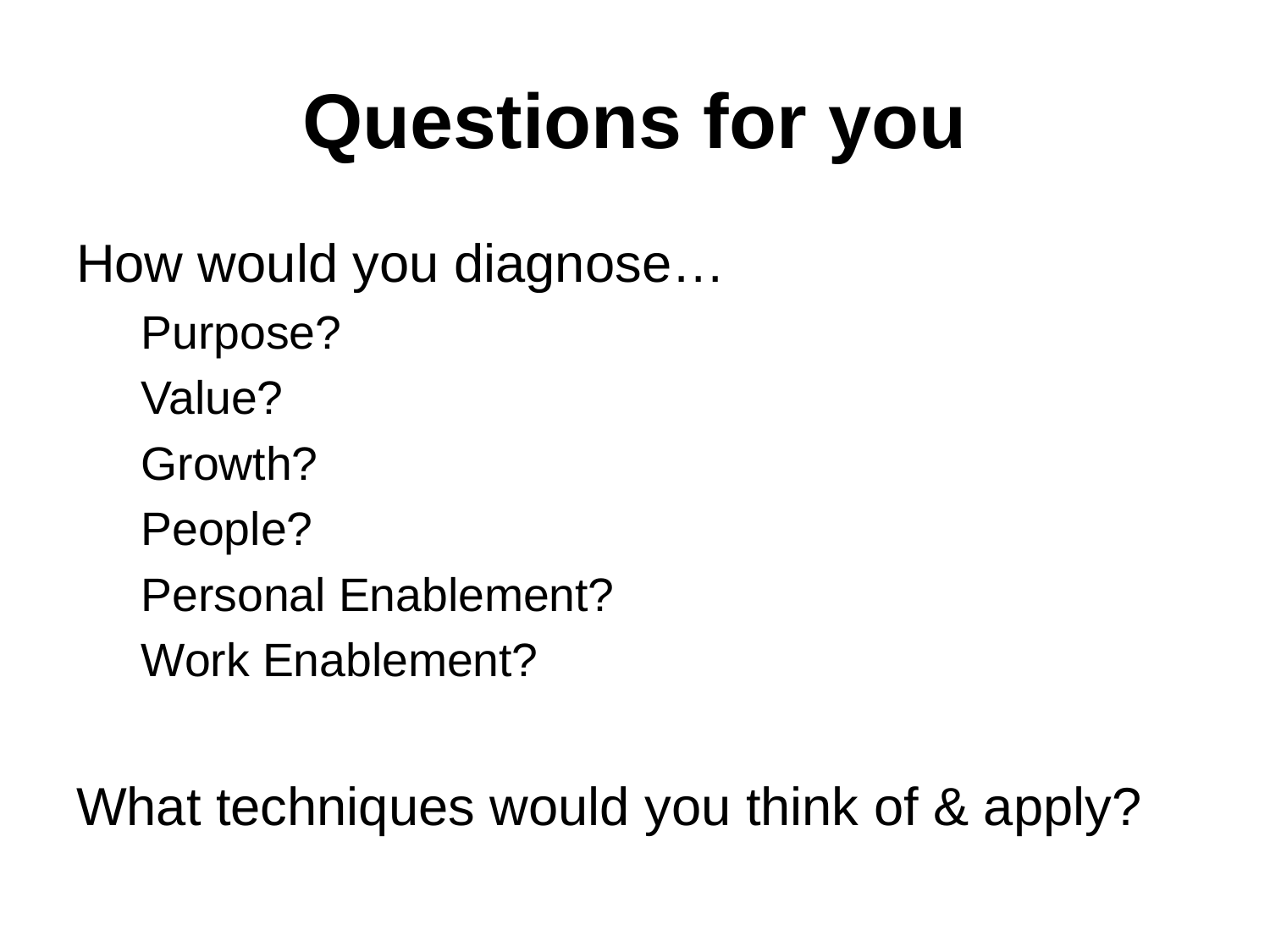

# Questions for you
How would you diagnose…
Purpose?
Value?
Growth?
People?
Personal Enablement?
Work Enablement?

What techniques would you think of & apply?